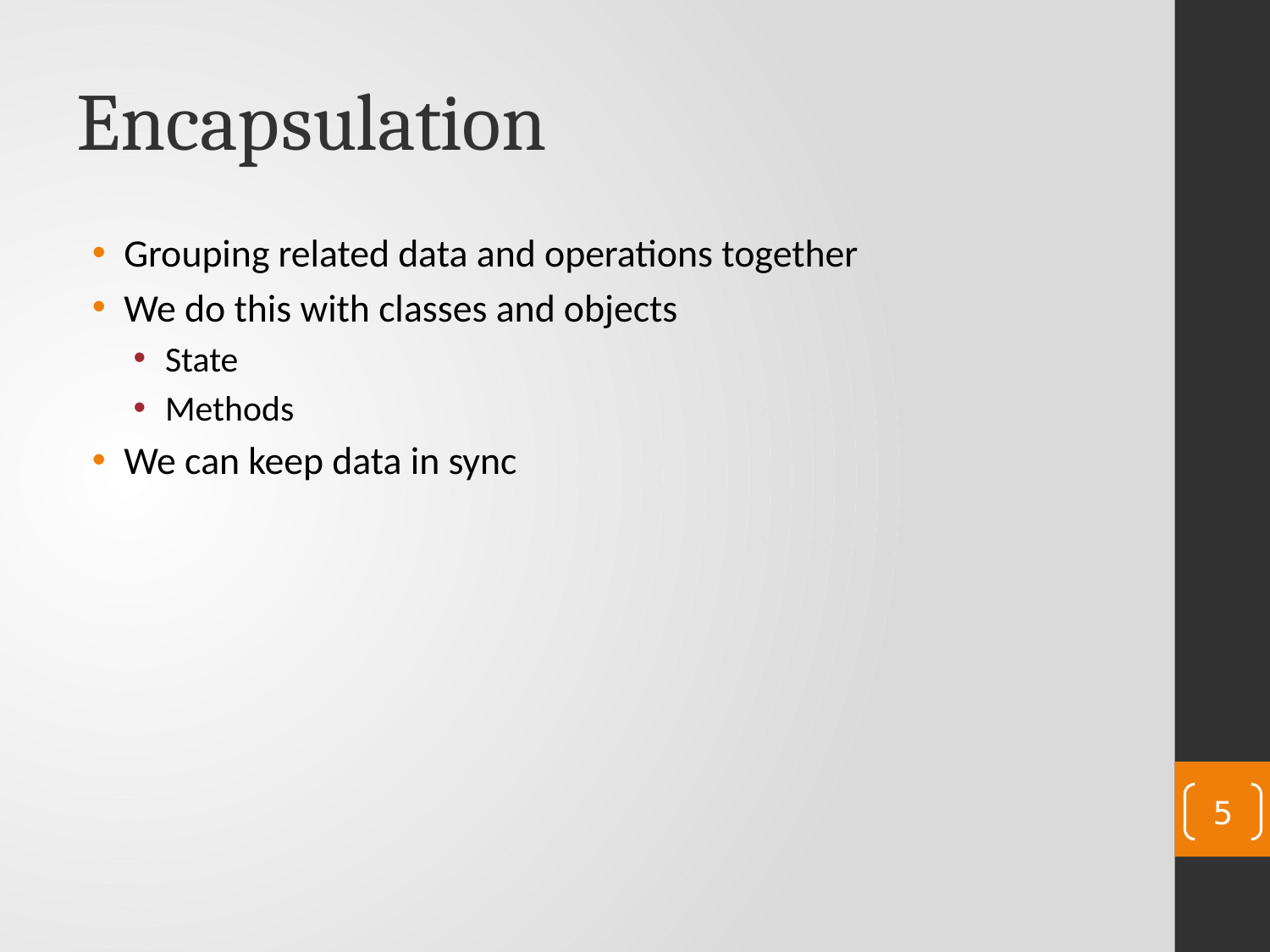

# Encapsulation
Grouping related data and operations together
We do this with classes and objects
State
Methods
We can keep data in sync
5